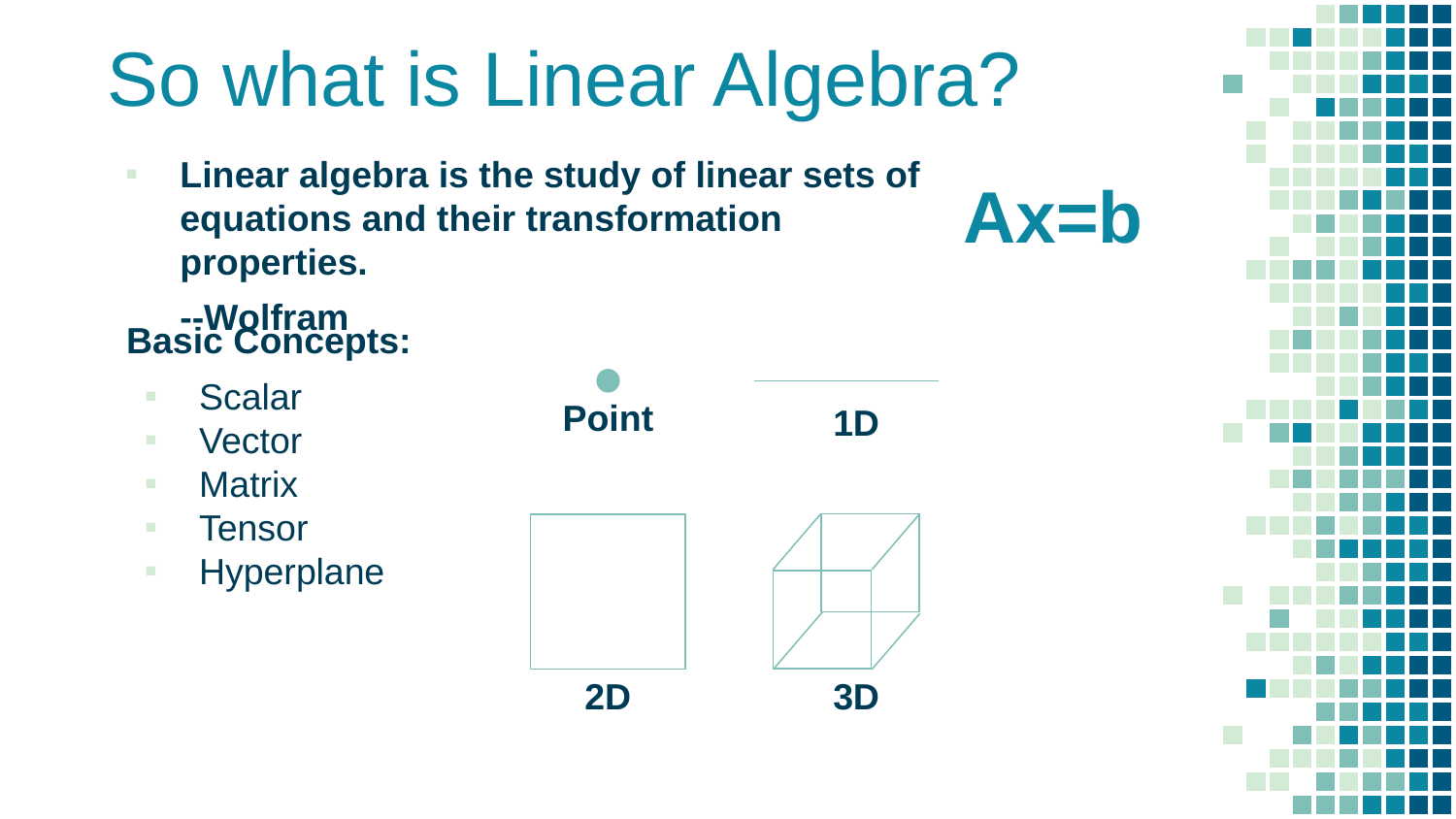

# So what is Linear Algebra?
Linear algebra is the study of linear sets of equations and their transformation properties.
--Wolfram
Ax=b
Basic Concepts:
Scalar
Vector
Matrix
Tensor
Hyperplane

Point
1D

2D
3D